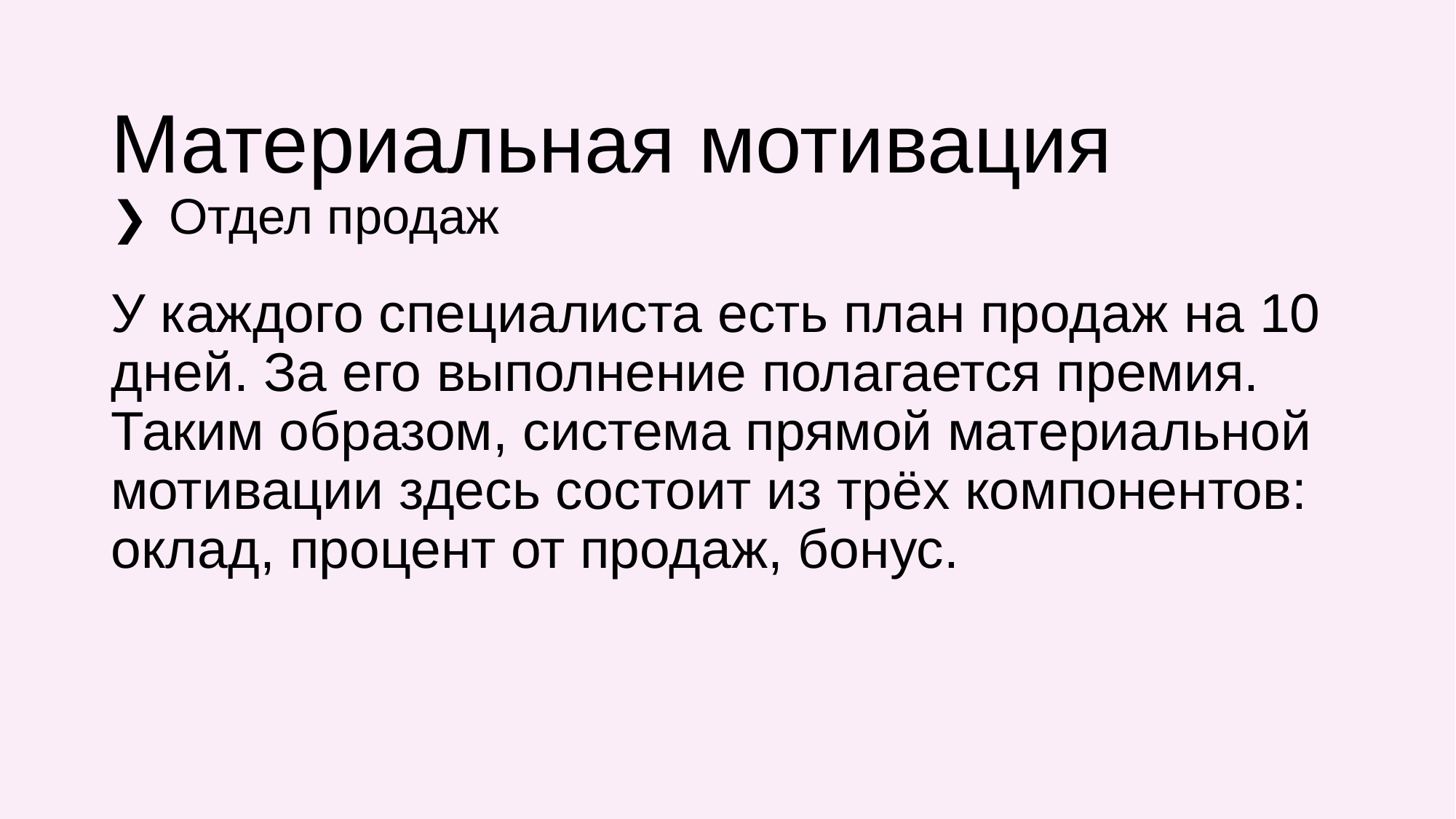

# Материальная мотивация ❯  Отдел продаж
У каждого специалиста есть план продаж на 10 дней. За его выполнение полагается премия. Таким образом, система прямой материальной мотивации здесь состоит из трёх компонентов: оклад, процент от продаж, бонус.